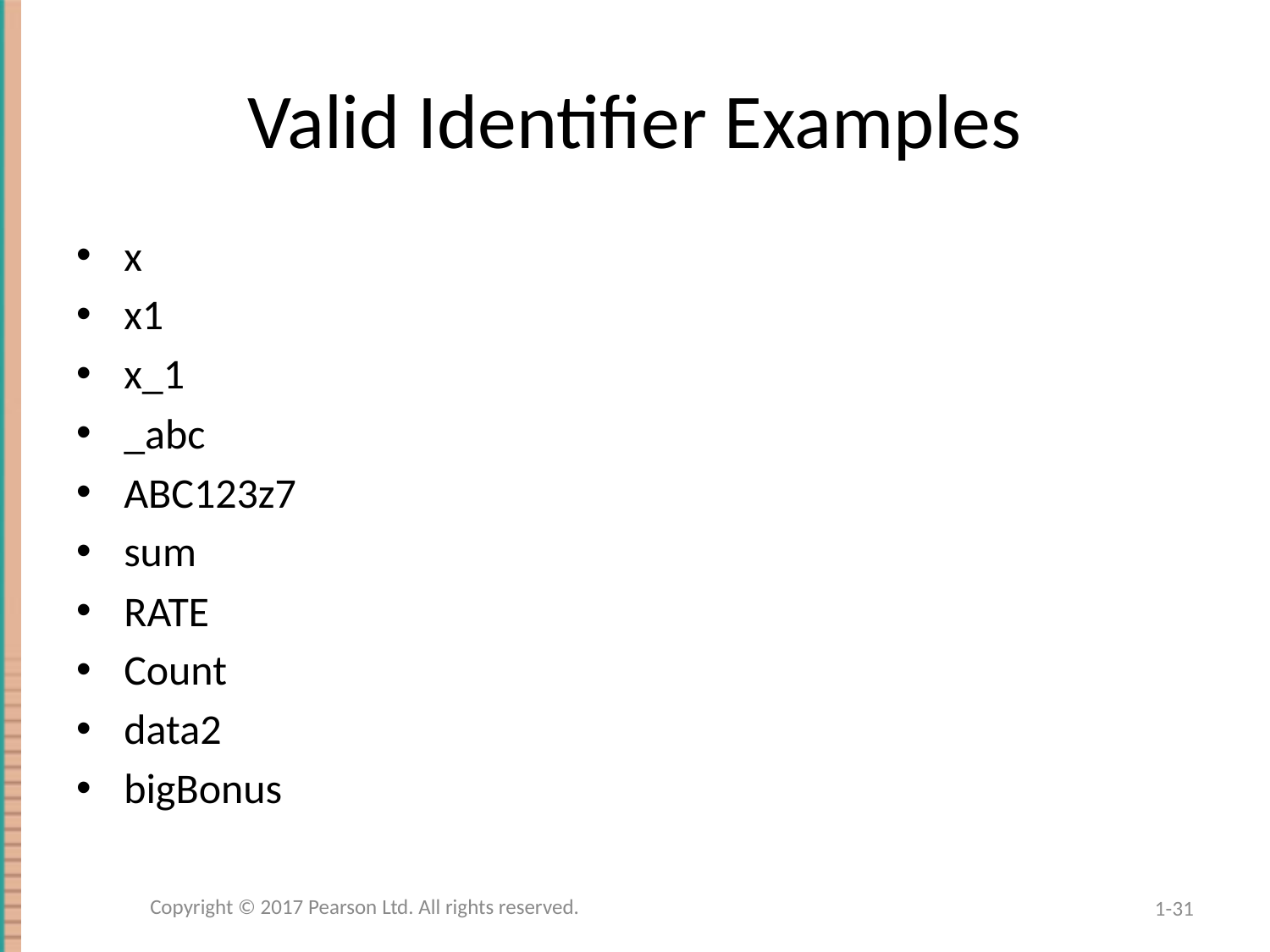

# Valid Identifier Examples
x
x1
x_1
_abc
ABC123z7
sum
RATE
Count
data2
bigBonus
Copyright © 2017 Pearson Ltd. All rights reserved.
1-31